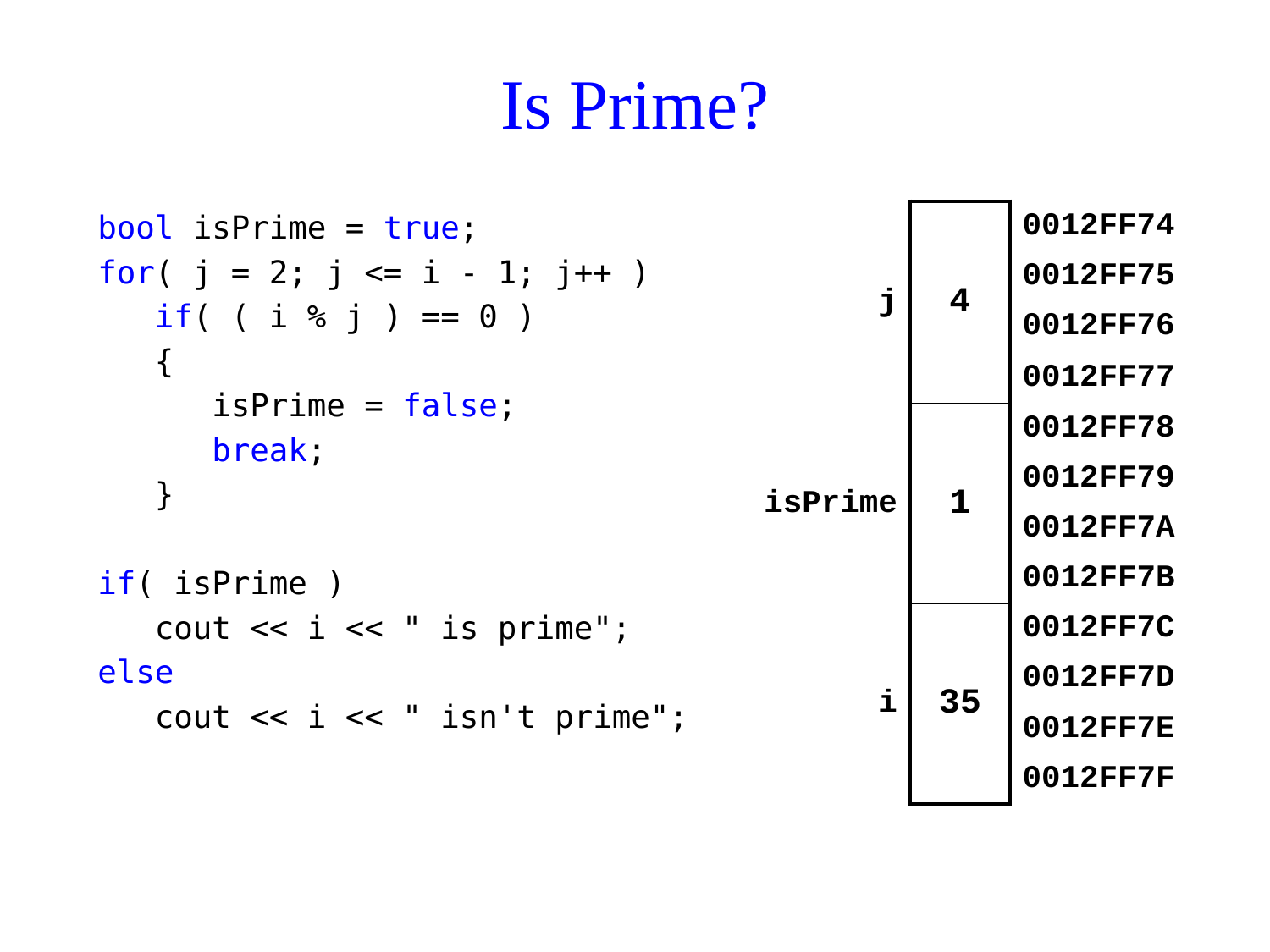

# Is Prime?
bool isPrime = true;
for( j = 2; j <= i - 1; j++ )
   if( ( i % j ) == 0 )
   {
      isPrime = false;
      break;
   }

if( isPrime )
   cout << i << " is prime";
else
   cout << i << " isn't prime";
| j | 4 | 0012FF74 |
| --- | --- | --- |
|  |  | 0012FF75 |
|  |  | 0012FF76 |
|  |  | 0012FF77 |
| isPrime | 1 | 0012FF78 |
|  |  | 0012FF79 |
|  |  | 0012FF7A |
|  |  | 0012FF7B |
| i | 35 | 0012FF7C |
|  |  | 0012FF7D |
|  |  | 0012FF7E |
|  |  | 0012FF7F |